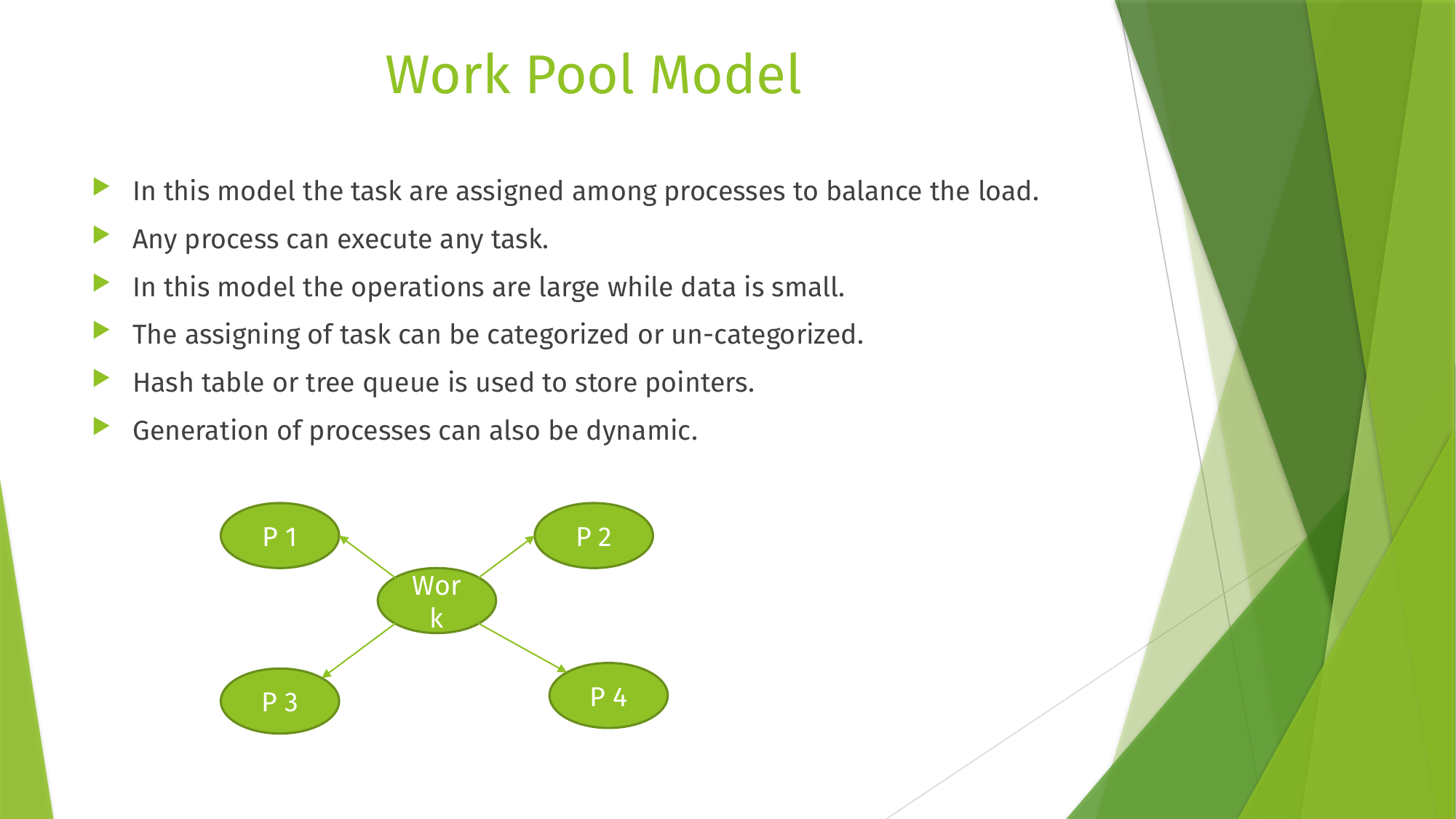

# Work Pool Model
In this model the task are assigned among processes to balance the load.
Any process can execute any task.
In this model the operations are large while data is small.
The assigning of task can be categorized or un-categorized.
Hash table or tree queue is used to store pointers.
Generation of processes can also be dynamic.

P 1
P 2
Work
P 4
P 3